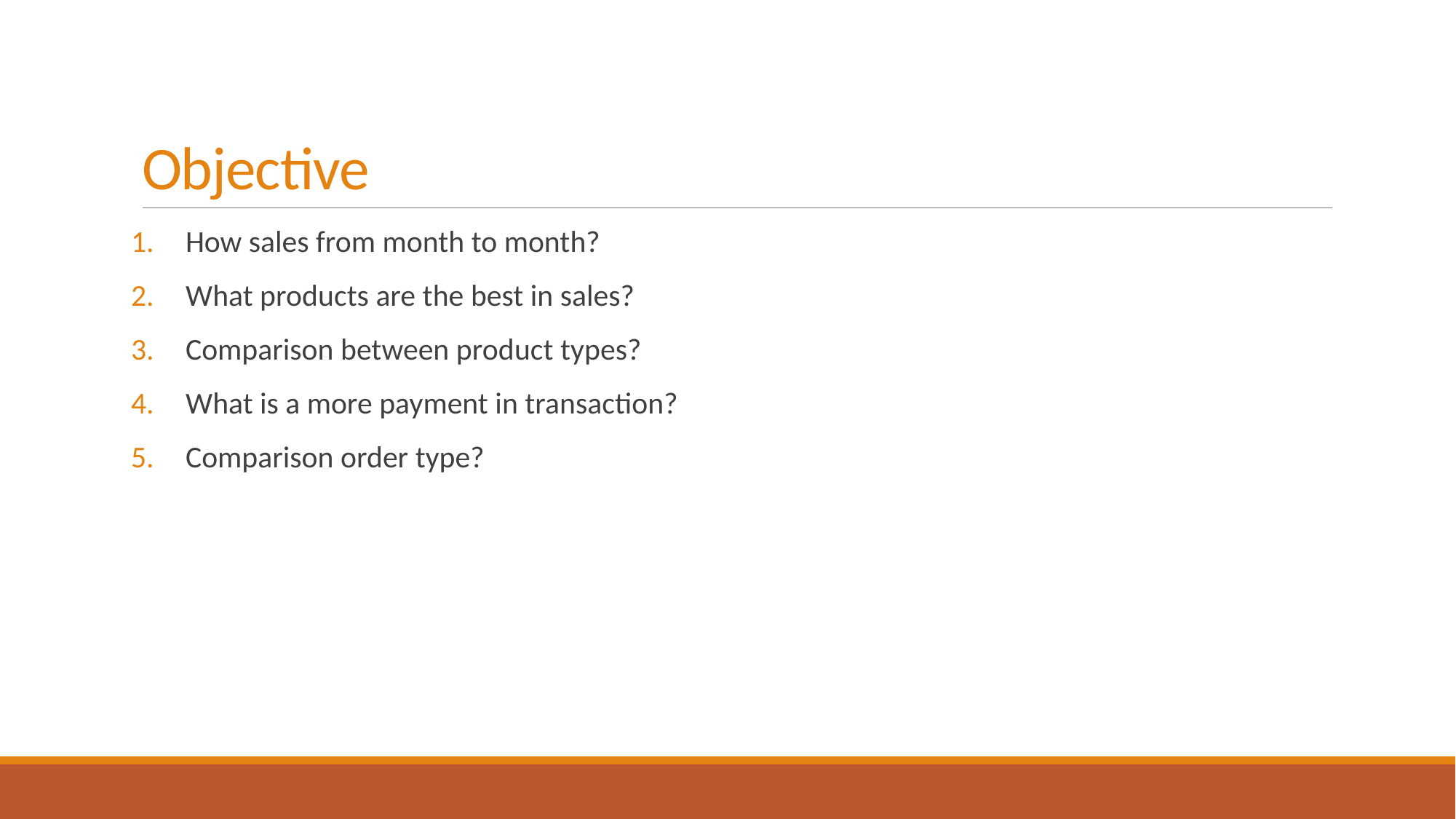

# Objective
How sales from month to month?
What products are the best in sales?
Comparison between product types?
What is a more payment in transaction?
Comparison order type?